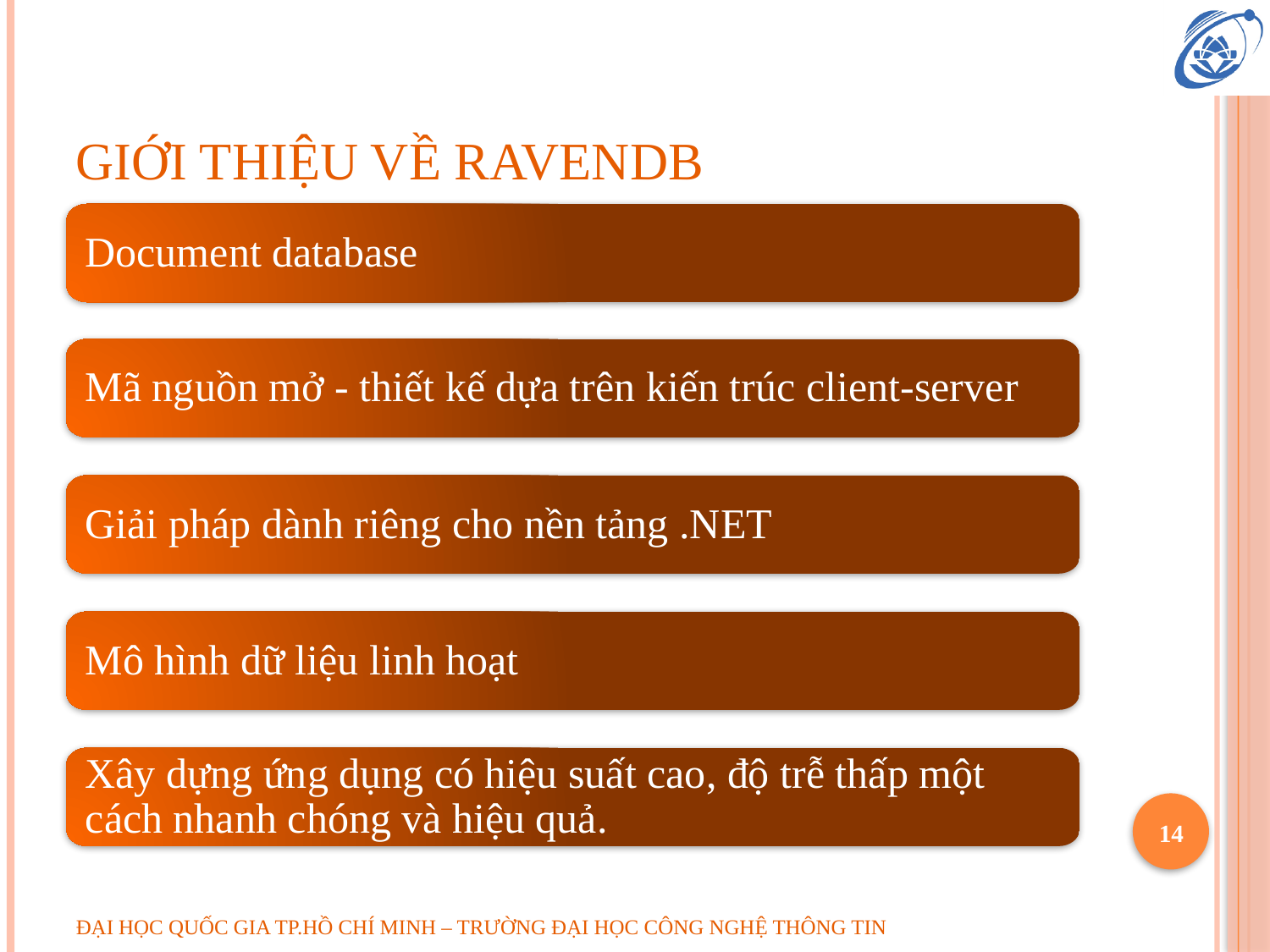

# giới thiệu về ravendb
Document database
Mã nguồn mở - thiết kế dựa trên kiến trúc client-server
Giải pháp dành riêng cho nền tảng .NET
Mô hình dữ liệu linh hoạt
Xây dựng ứng dụng có hiệu suất cao, độ trễ thấp một cách nhanh chóng và hiệu quả.
14
ĐẠI HỌC QUỐC GIA TP.HỒ CHÍ MINH – TRƯỜNG ĐẠI HỌC CÔNG NGHỆ THÔNG TIN